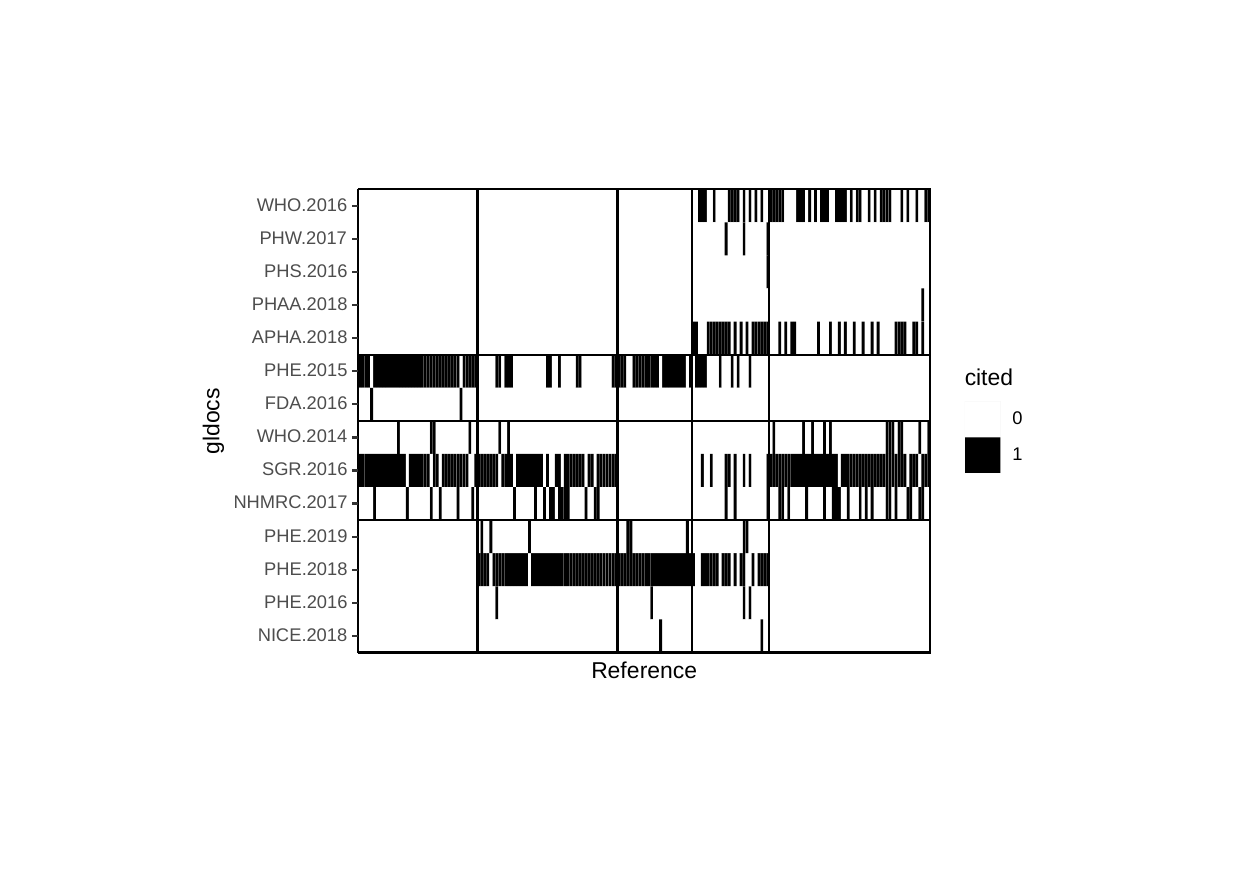

WHO.2016

PHW.2017

PHS.2016

PHAA.2018

APHA.2018

PHE.2015
cited

FDA.2016

gldocs
0

WHO.2014

1

SGR.2016

NHMRC.2017

PHE.2019

PHE.2018

PHE.2016

NICE.2018

Reference